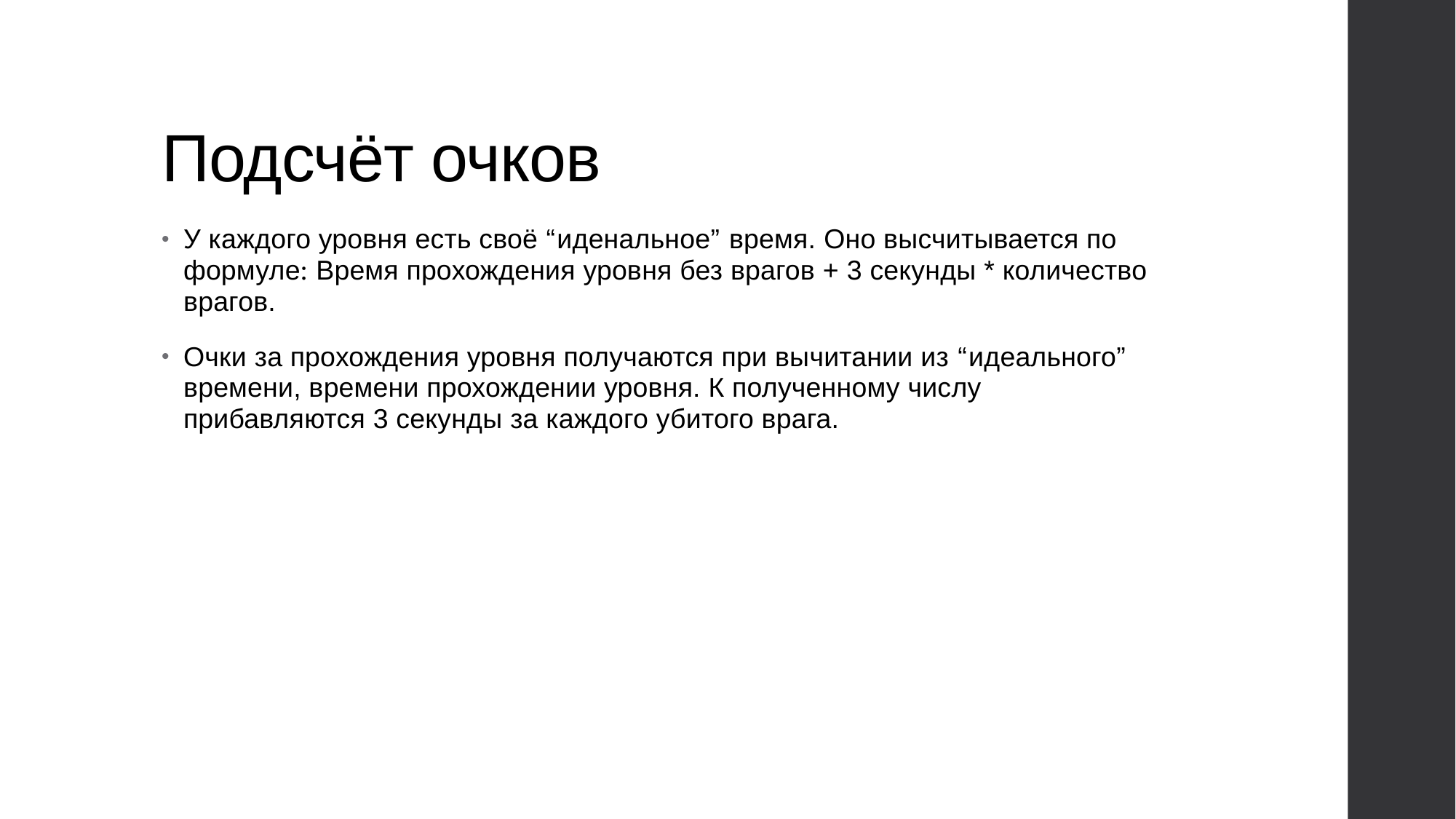

# Подсчёт очков
У каждого уровня есть своё “иденальное” время. Оно высчитывается по формуле: Время прохождения уровня без врагов + 3 секунды * количество врагов.
Очки за прохождения уровня получаются при вычитании из “идеального” времени, времени прохождении уровня. К полученному числу прибавляются 3 секунды за каждого убитого врага.